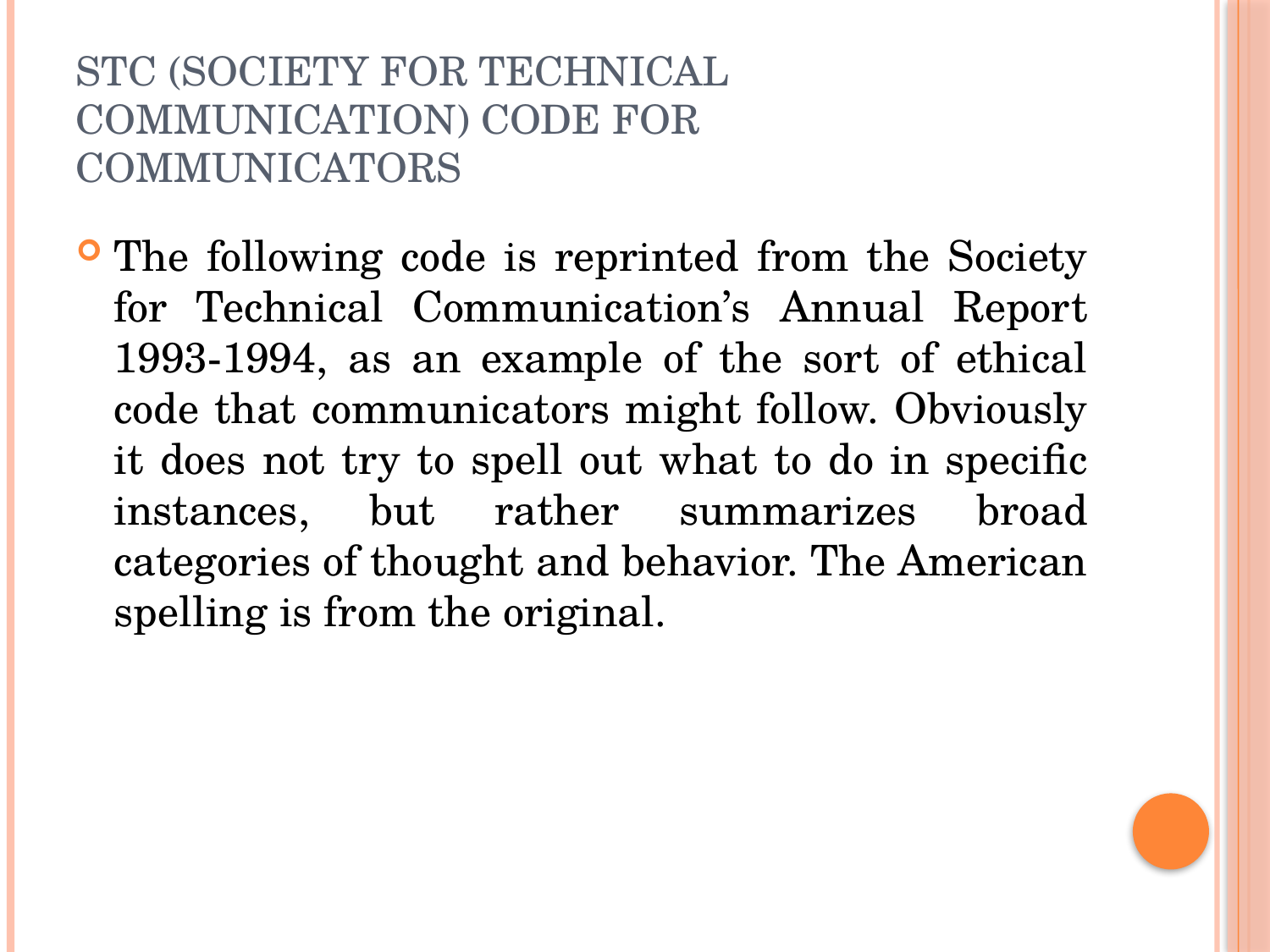

# STC (society for Technical Communication) Code for Communicators
The following code is reprinted from the Society for Technical Communication’s Annual Report 1993-1994, as an example of the sort of ethical code that communicators might follow. Obviously it does not try to spell out what to do in specific instances, but rather summarizes broad categories of thought and behavior. The American spelling is from the original.